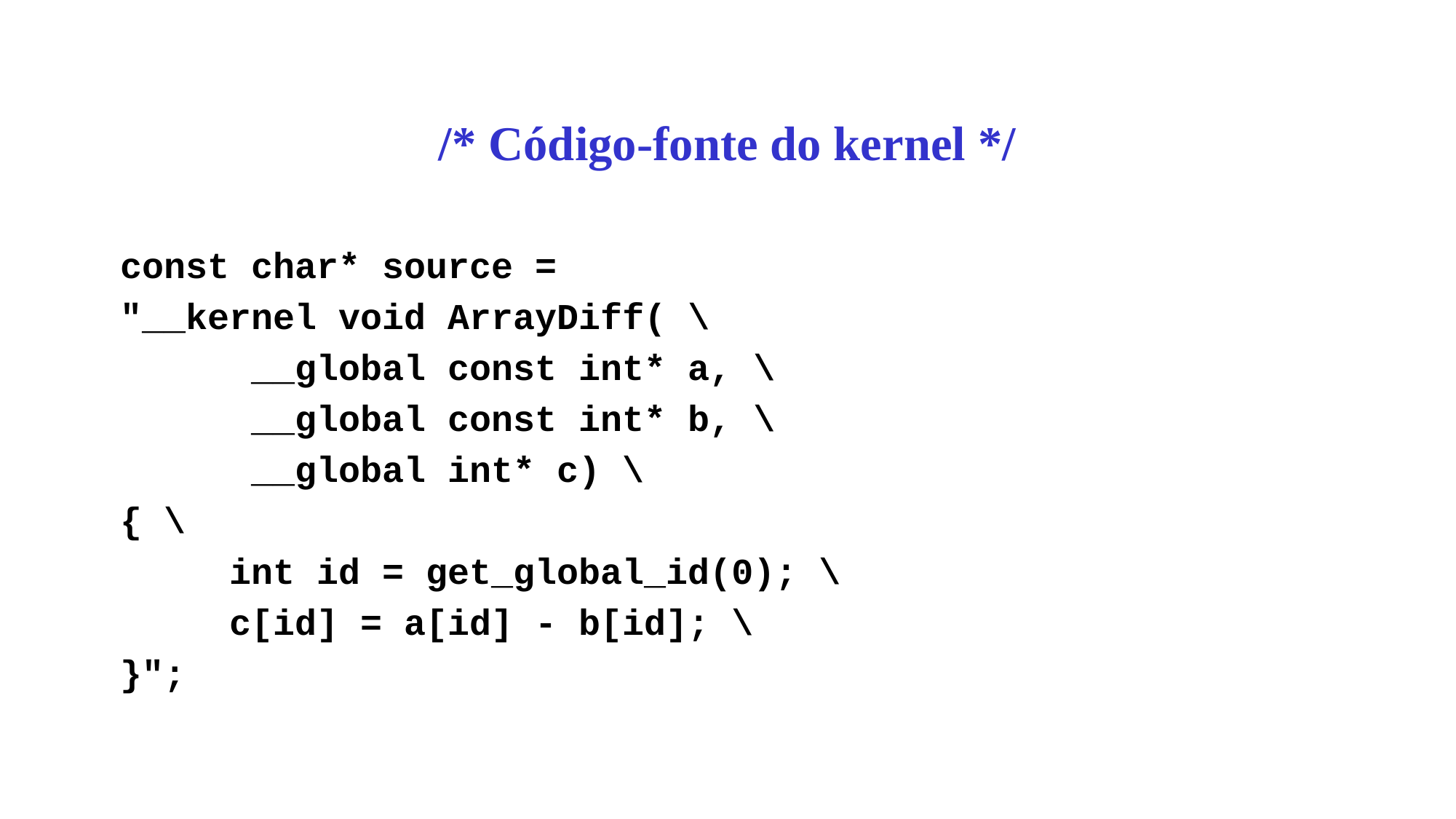

# /* Código-fonte do kernel */
const char* source =
"__kernel void ArrayDiff( \
      __global const int* a, \
      __global const int* b, \
      __global int* c) \
{ \
     int id = get_global_id(0); \
     c[id] = a[id] - b[id]; \
}";